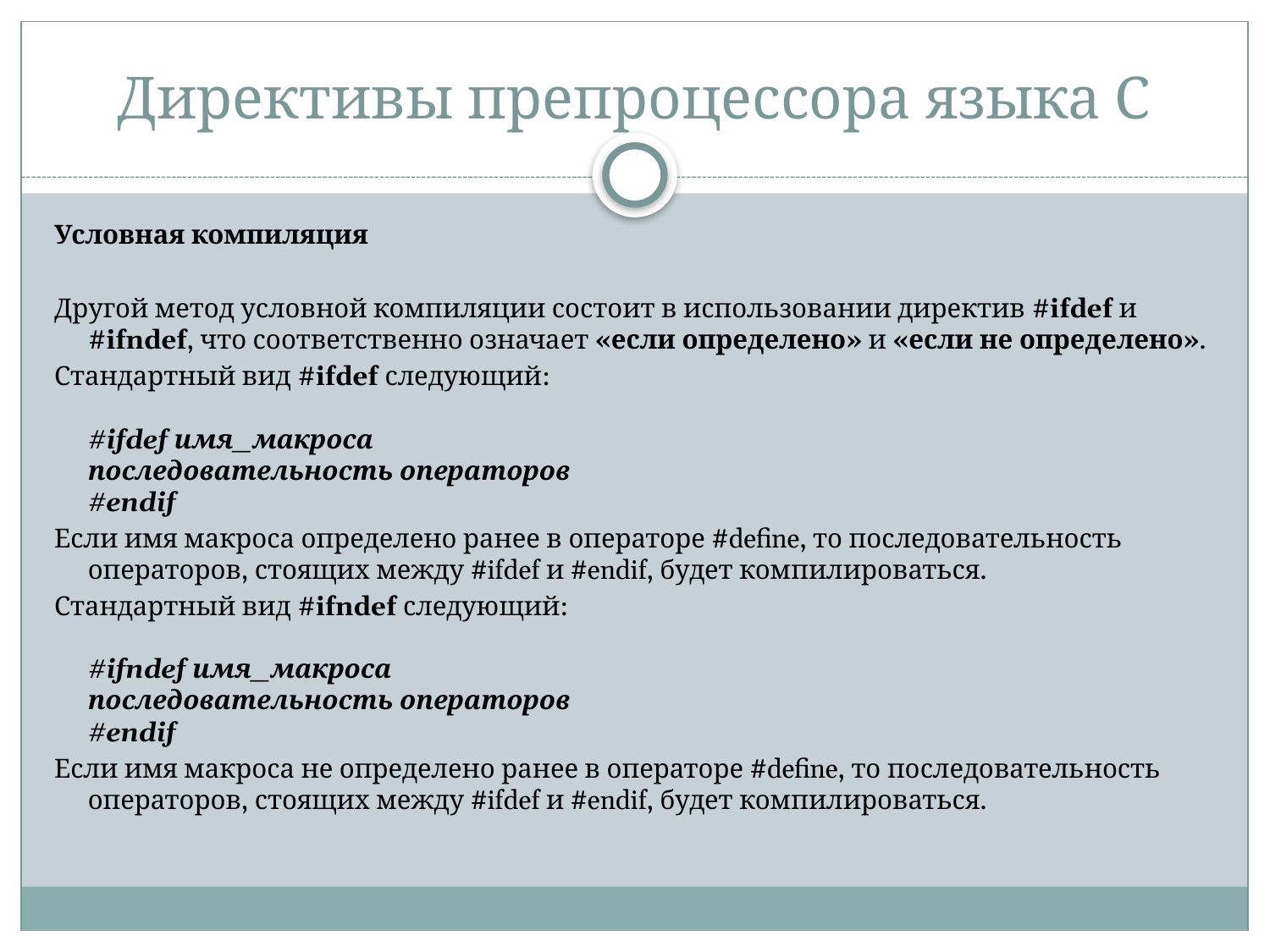

# Директивы препроцессора языка С
Условная компиляция

Другой метод условной компиляции состоит в использовании директив #ifdef и #ifndef, что соответственно означает «если определено» и «если не определено».
Стандартный вид #ifdef следующий:
#ifdef имя_макроса
последовательность операторов
#endif
Если имя макроса определено ранее в операторе #define, то последовательность операторов, стоящих между #ifdef и #endif, будет компилироваться.
Стандартный вид #ifndef следующий:
#ifndef имя_макроса
последовательность операторов
#endif
Если имя макроса не определено ранее в операторе #define, то последовательность операторов, стоящих между #ifdef и #endif, будет компилироваться.